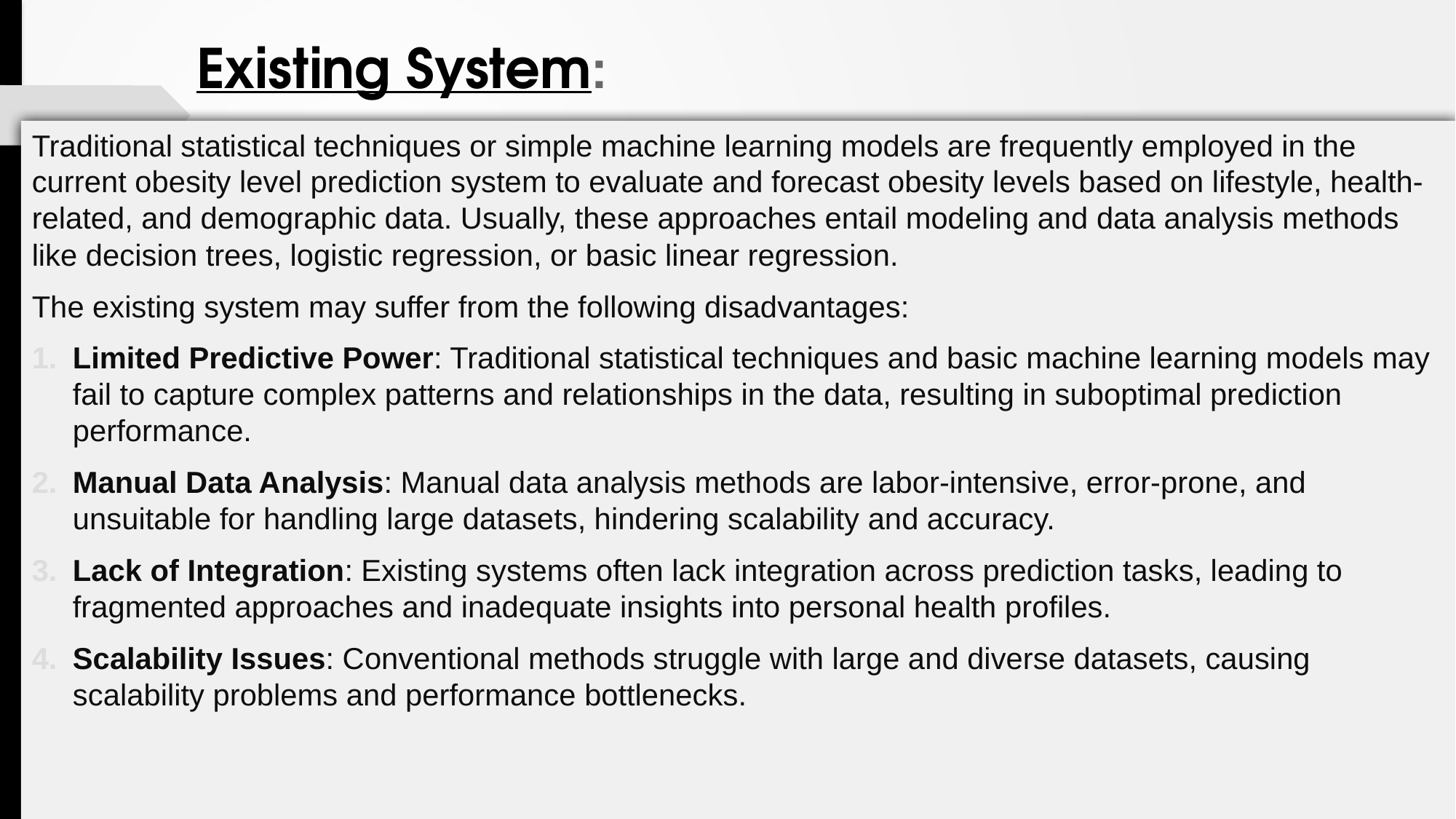

# Existing System:
Traditional statistical techniques or simple machine learning models are frequently employed in the current obesity level prediction system to evaluate and forecast obesity levels based on lifestyle, health-related, and demographic data. Usually, these approaches entail modeling and data analysis methods like decision trees, logistic regression, or basic linear regression.
The existing system may suffer from the following disadvantages:
Limited Predictive Power: Traditional statistical techniques and basic machine learning models may fail to capture complex patterns and relationships in the data, resulting in suboptimal prediction performance.
Manual Data Analysis: Manual data analysis methods are labor-intensive, error-prone, and unsuitable for handling large datasets, hindering scalability and accuracy.
Lack of Integration: Existing systems often lack integration across prediction tasks, leading to fragmented approaches and inadequate insights into personal health profiles.
Scalability Issues: Conventional methods struggle with large and diverse datasets, causing scalability problems and performance bottlenecks.